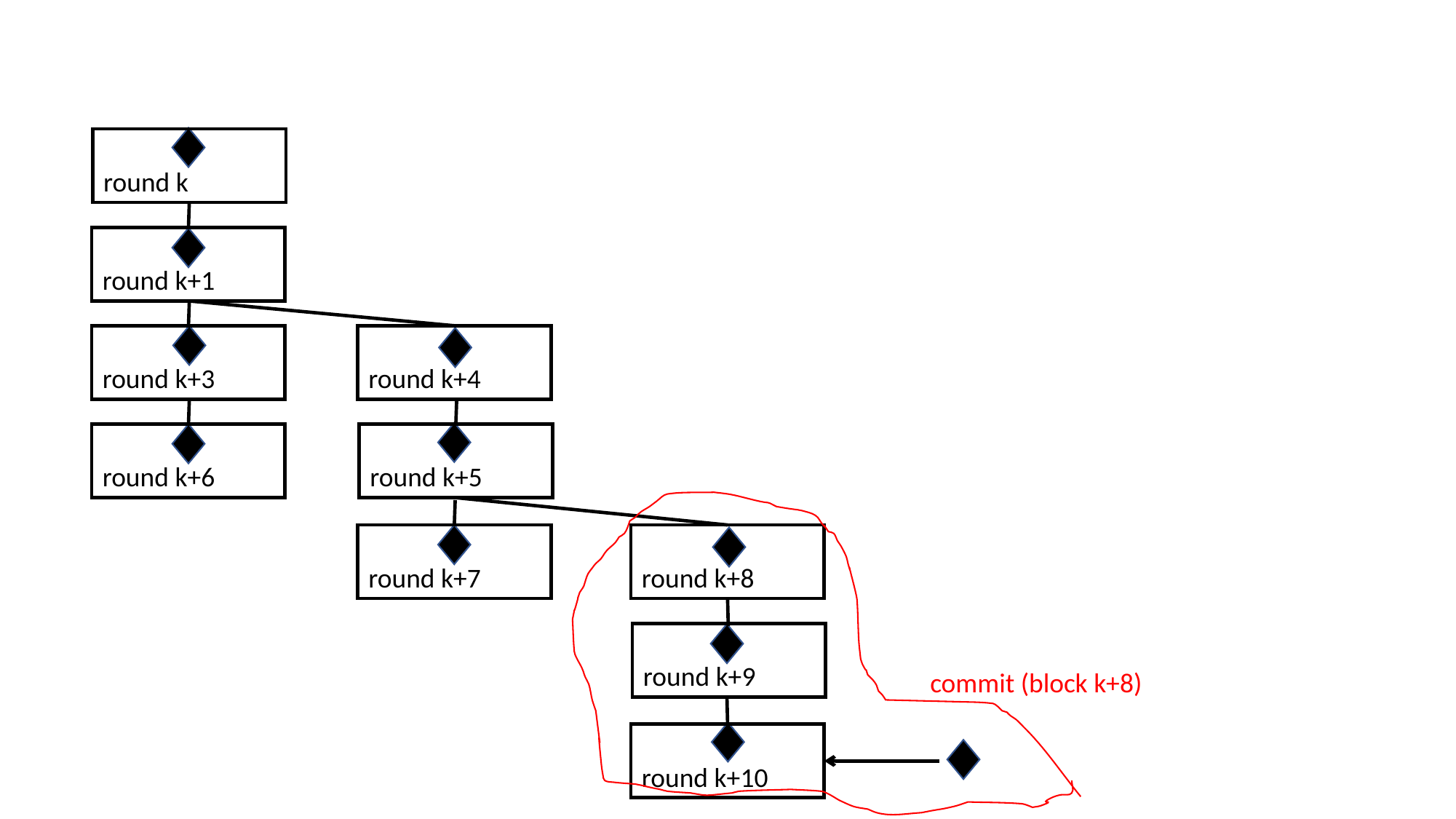

round k
round k+1

round k+3

round k+4

round k+6

round k+5

round k+7

round k+8

round k+9

commit (block k+8)

round k+10